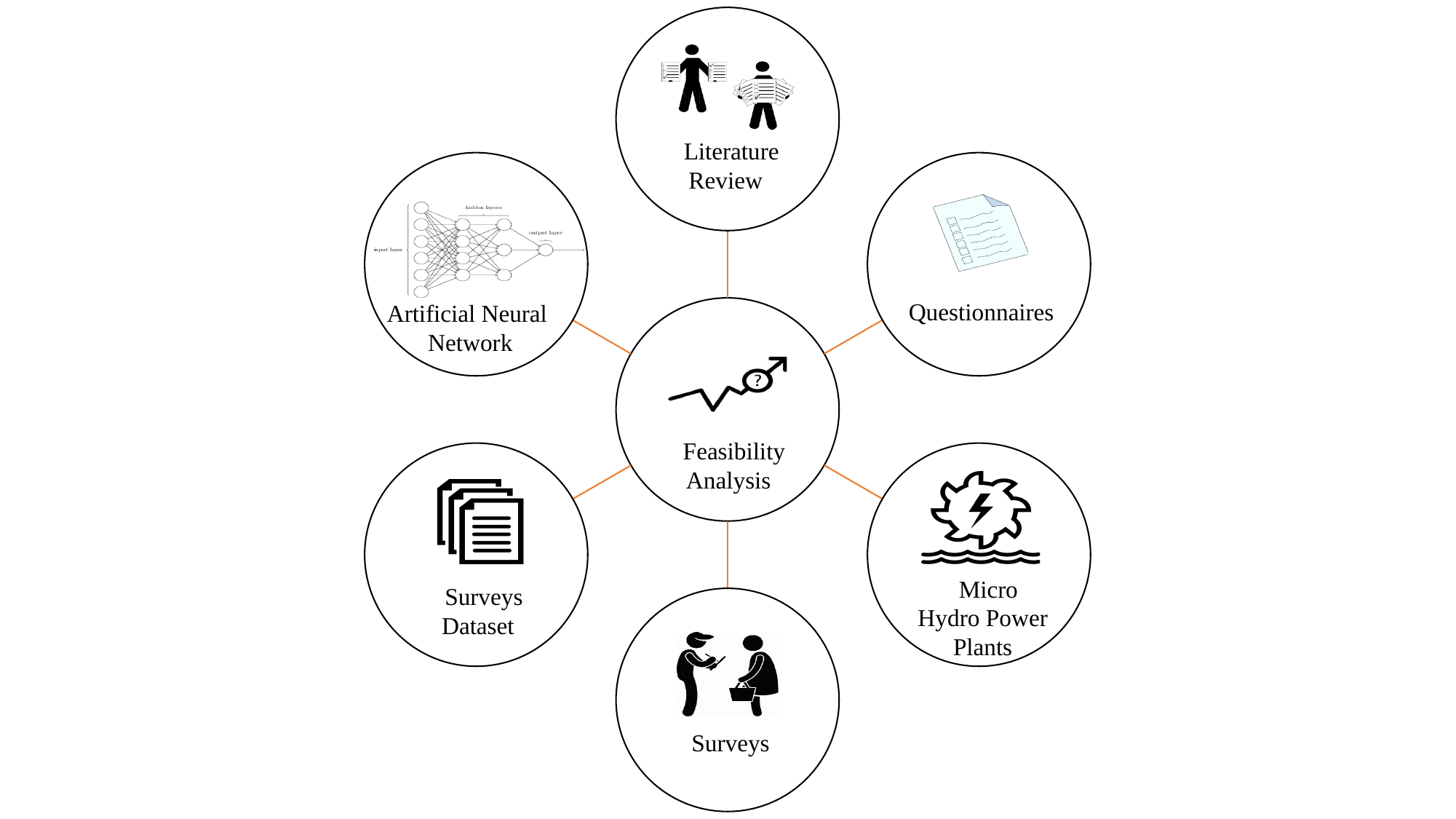

Literature Review

Questionnaires
Artificial Neural    Network

Feasibility Analysis

Micro Hydro Power Plants
Surveys Dataset

Surveys